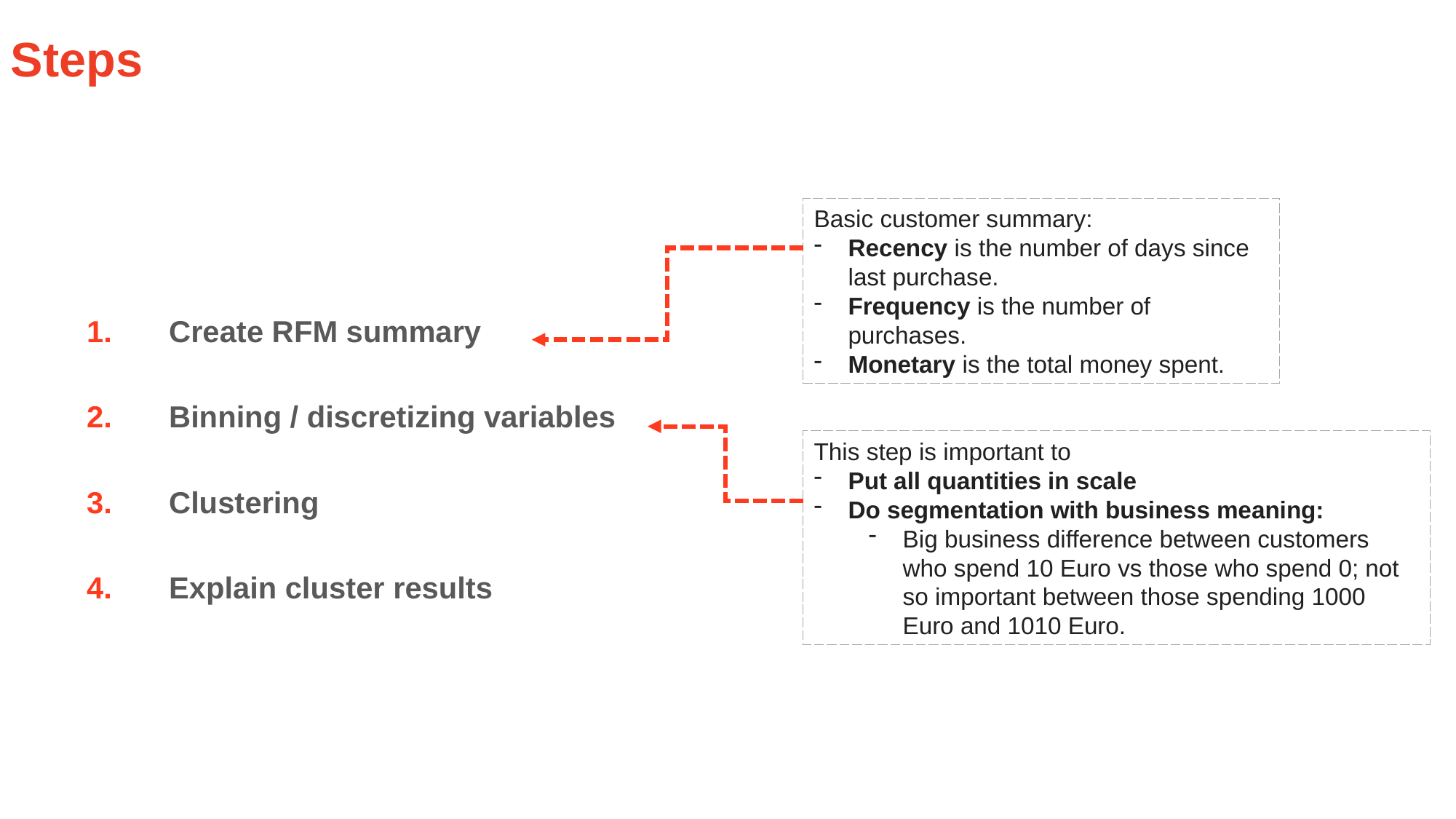

Steps
Basic customer summary:
Recency is the number of days since last purchase.
Frequency is the number of purchases.
Monetary is the total money spent.
| 1. | Create RFM summary |
| --- | --- |
| 2. | Binning / discretizing variables |
| 3. | Clustering |
| 4. | Explain cluster results |
This step is important to
Put all quantities in scale
Do segmentation with business meaning:
Big business difference between customers who spend 10 Euro vs those who spend 0; not so important between those spending 1000 Euro and 1010 Euro.